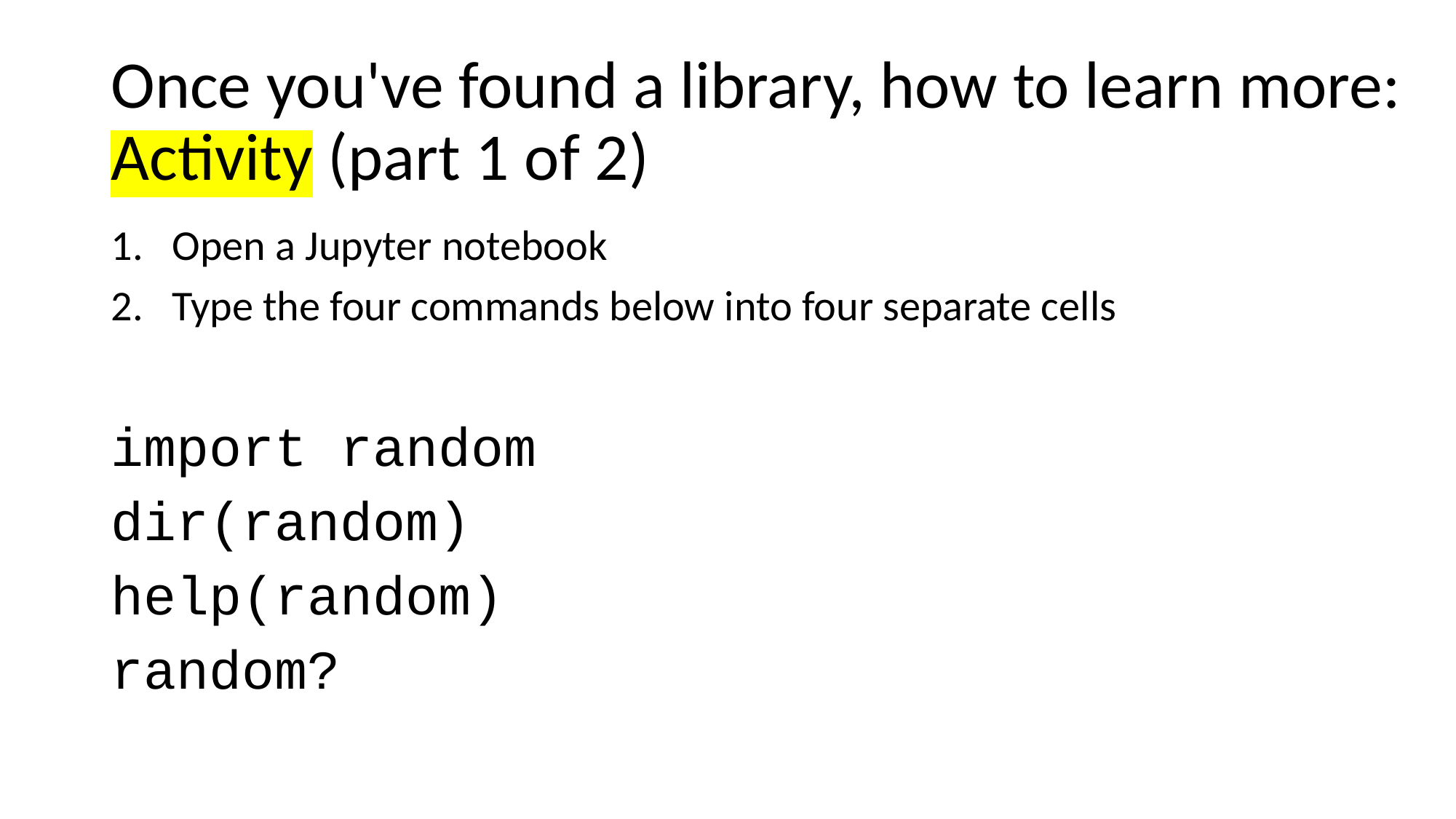

# Once you've found a library, how to learn more: Activity (part 1 of 2)
Open a Jupyter notebook
Type the four commands below into four separate cells

import random
dir(random)
help(random)
random?